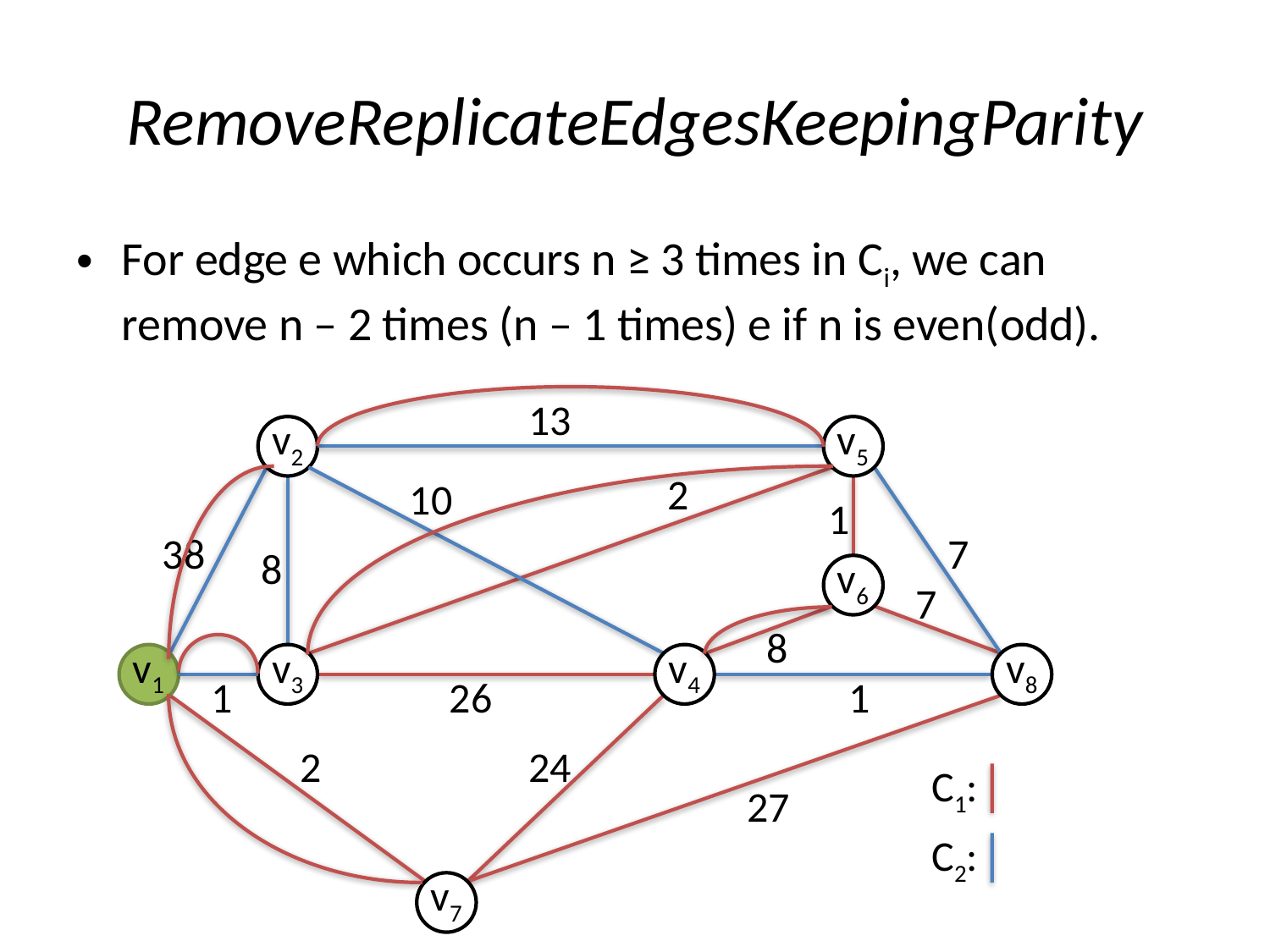

# RemoveReplicateEdgesKeepingParity
For edge e which occurs n ≥ 3 times in Ci, we can remove n – 2 times (n – 1 times) e if n is even(odd).

13
v2
v5

2

10
1

38
7
8
v6

7

8
v1

v3
v4
v8

1
26
1
2
24
C1:
27
C2:
v7